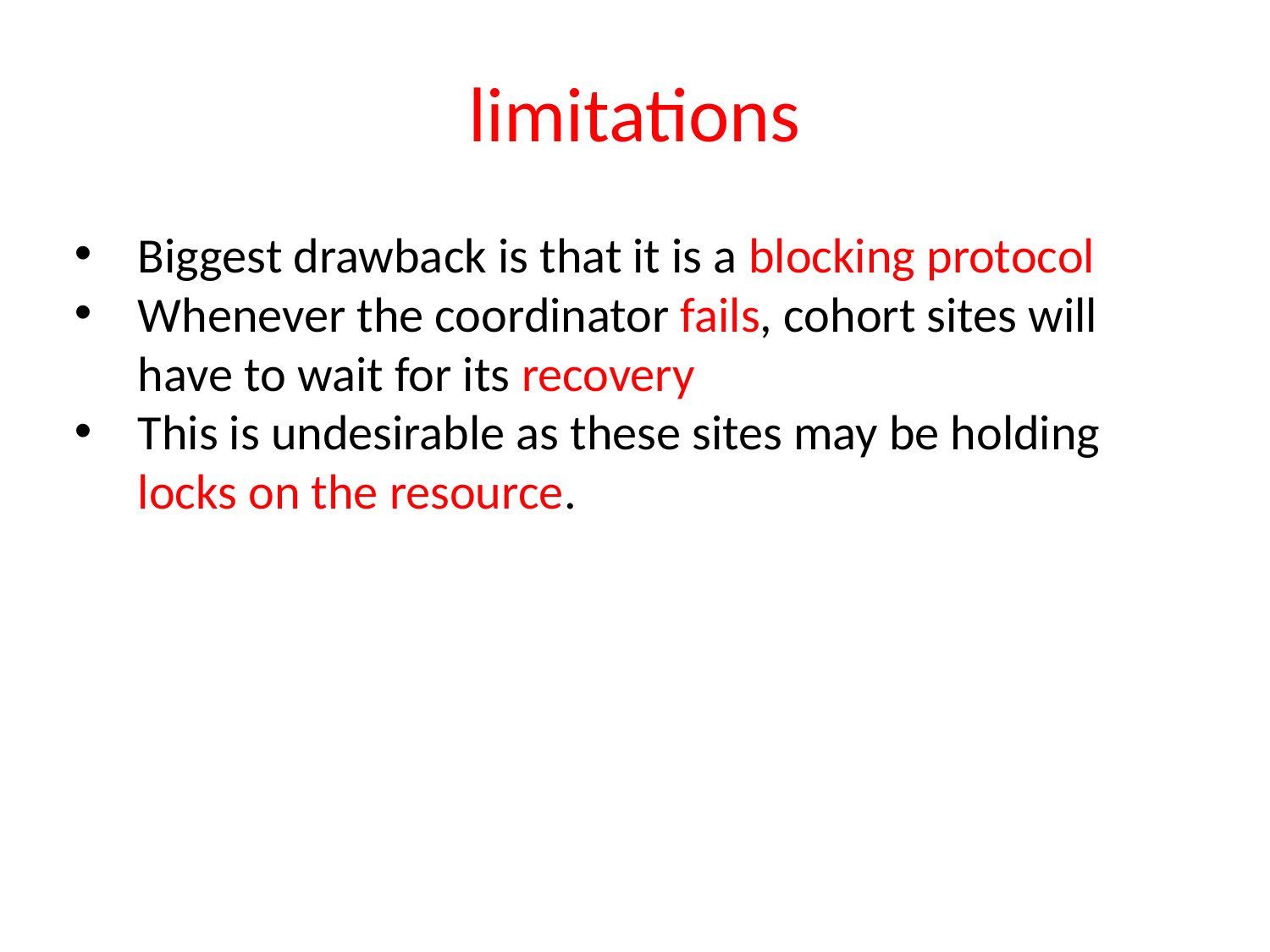

# limitations
Biggest drawback is that it is a blocking protocol
Whenever the coordinator fails, cohort sites will have to wait for its recovery
This is undesirable as these sites may be holding locks on the resource.